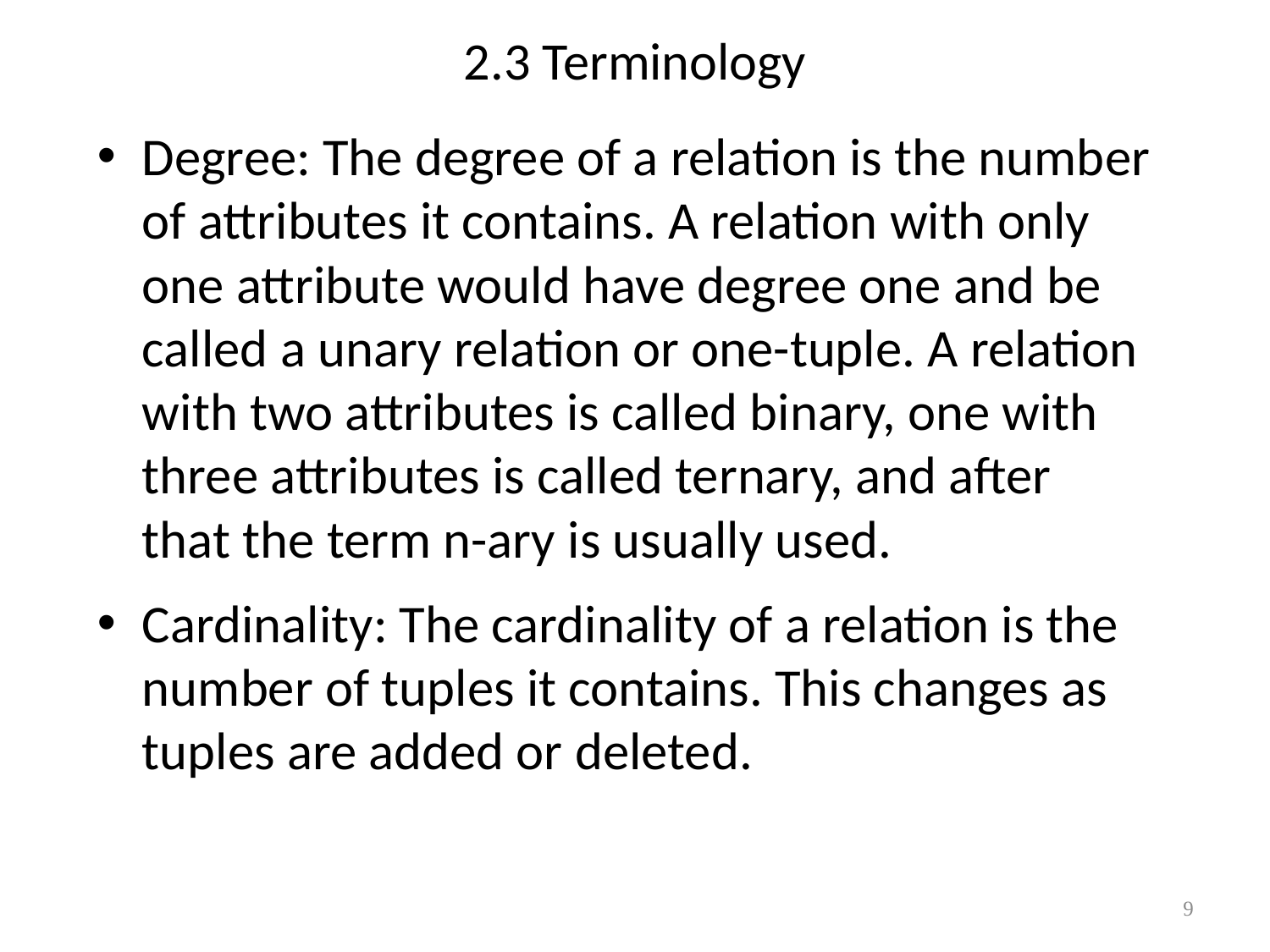

# 2.3 Terminology
Degree: The degree of a relation is the number of attributes it contains. A relation with only one attribute would have degree one and be called a unary relation or one-tuple. A relation with two attributes is called binary, one with three attributes is called ternary, and after that the term n-ary is usually used.
Cardinality: The cardinality of a relation is the number of tuples it contains. This changes as tuples are added or deleted.

9